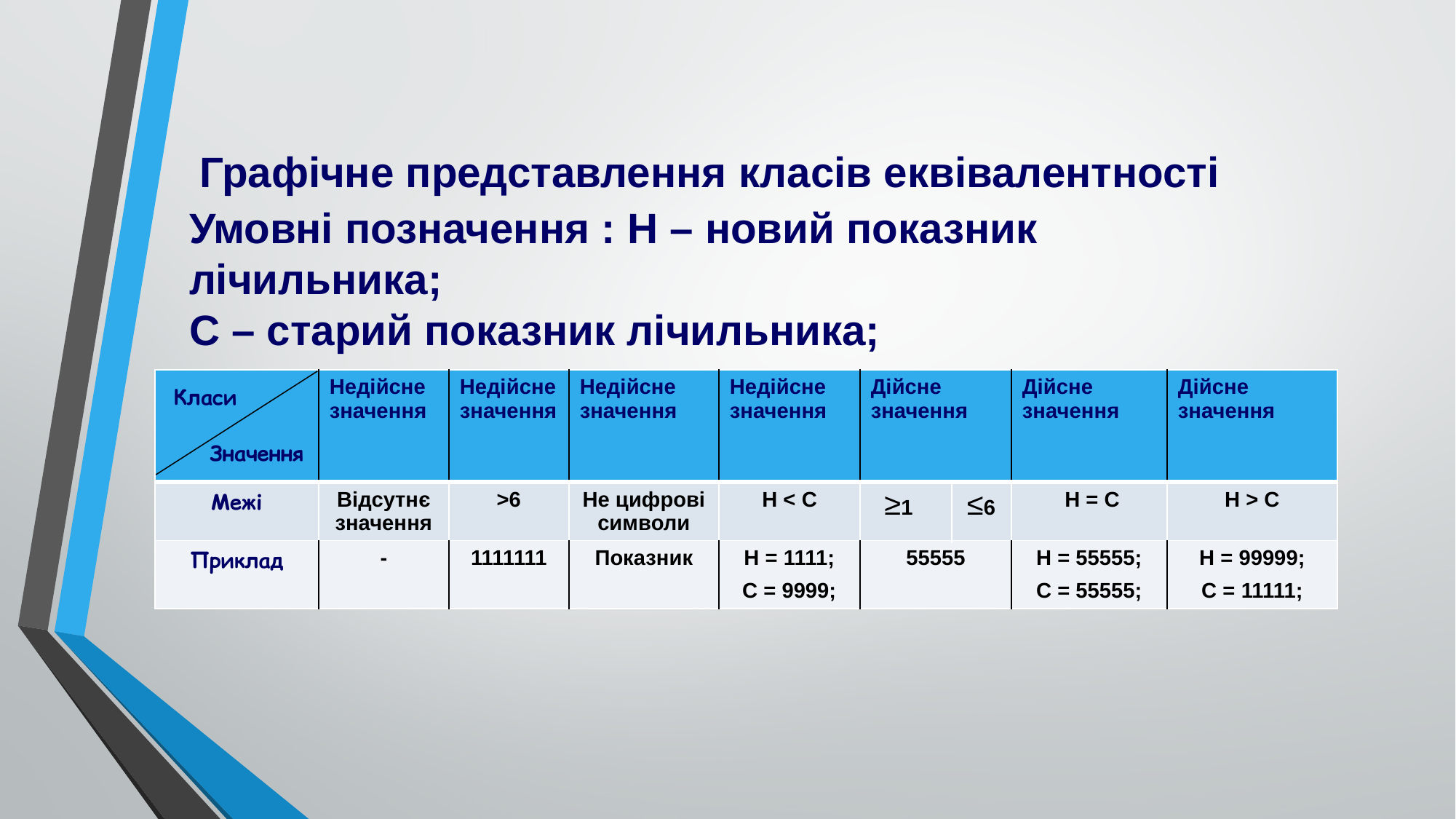

# Графічне представлення класів еквівалентності
Умовні позначення : Н – новий показник лічильника;
С – старий показник лічильника;
|  | Недійсне значення | Недійсне значення | Недійсне значення | Недійсне значення | Дійсне значення | Дійсне значення | Дійсне значення |
| --- | --- | --- | --- | --- | --- | --- | --- |
| Межі | Відсутнє значення | >6 | Не цифрові символи | H < C | ≥1 ≤6 | Н = С | Н > С |
| Приклад | - | 1111111 | Показник | Н = 1111; С = 9999; | 55555 | Н = 55555; С = 55555; | Н = 99999; С = 11111; |

Класи
 Значення